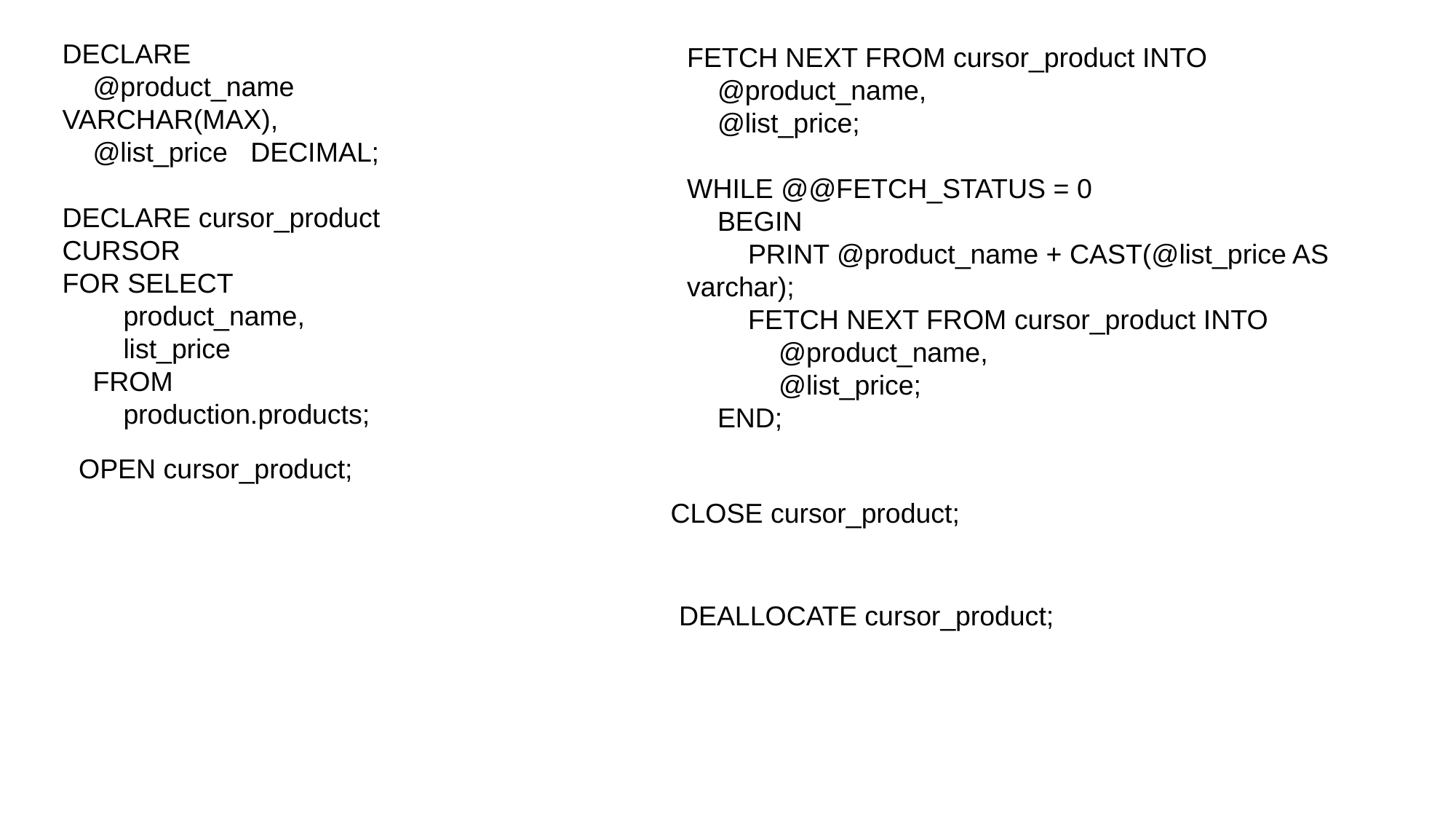

DECLARE
    @product_name VARCHAR(MAX),
    @list_price   DECIMAL;

DECLARE cursor_product CURSOR
FOR SELECT
        product_name,
        list_price
    FROM
        production.products;
FETCH NEXT FROM cursor_product INTO
    @product_name,
    @list_price;

WHILE @@FETCH_STATUS = 0
    BEGIN
        PRINT @product_name + CAST(@list_price AS varchar);
        FETCH NEXT FROM cursor_product INTO
            @product_name,
            @list_price;
    END;
OPEN cursor_product;
CLOSE cursor_product;
DEALLOCATE cursor_product;